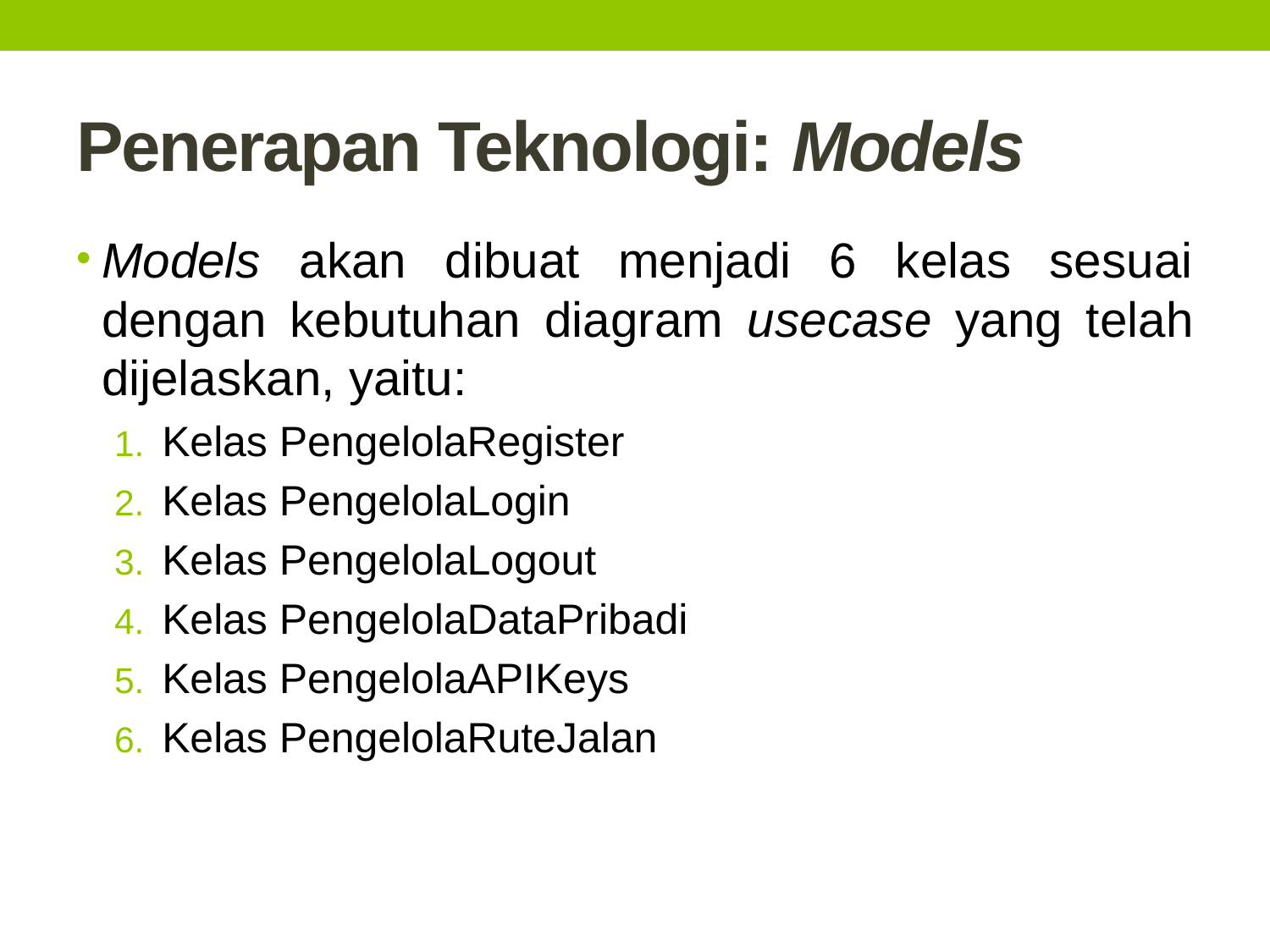

# Penerapan Teknologi: Models
Models akan dibuat menjadi 6 kelas sesuai dengan kebutuhan diagram usecase yang telah dijelaskan, yaitu:
Kelas PengelolaRegister
Kelas PengelolaLogin
Kelas PengelolaLogout
Kelas PengelolaDataPribadi
Kelas PengelolaAPIKeys
Kelas PengelolaRuteJalan